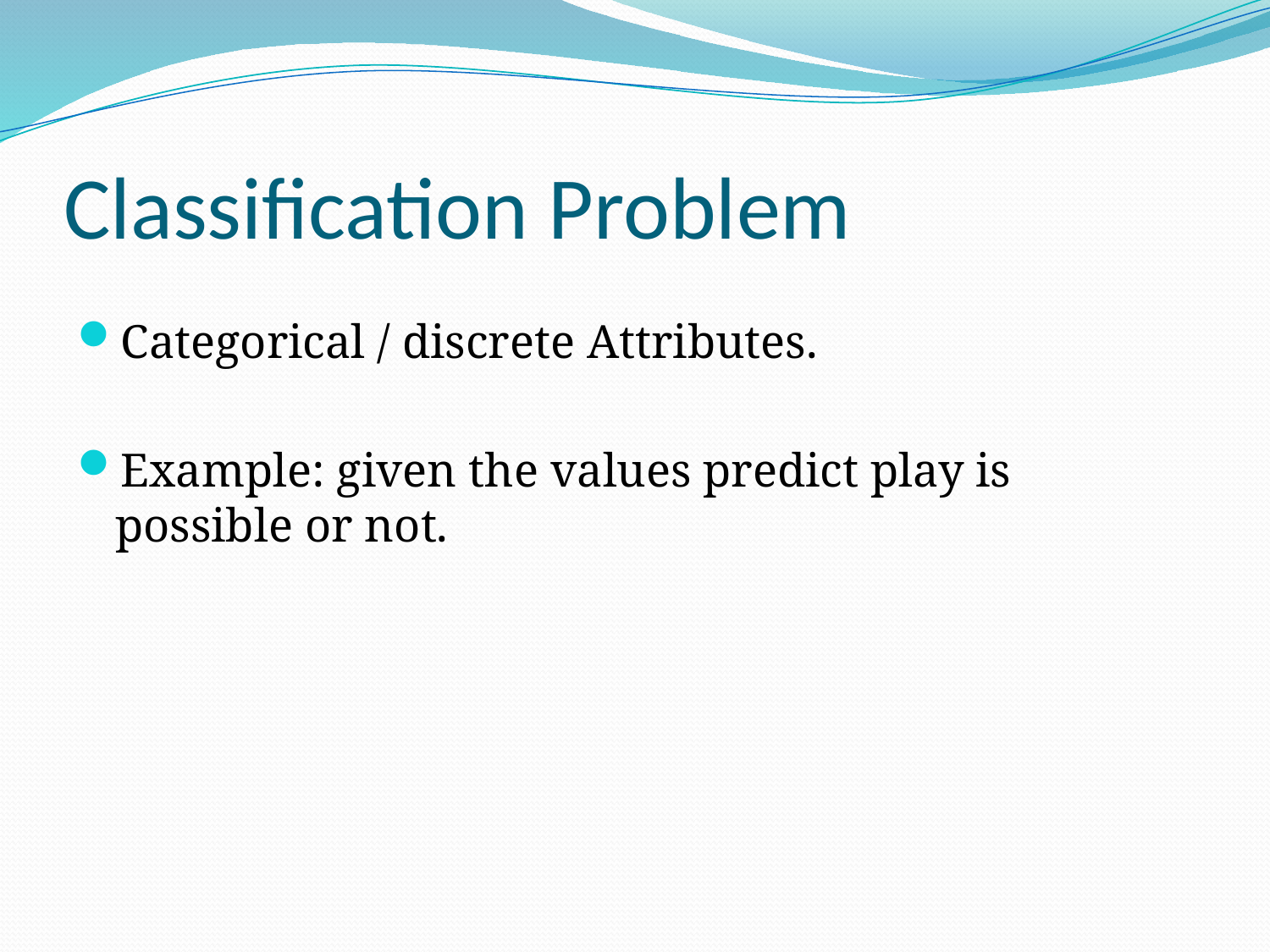

# Classification Problem
Categorical / discrete Attributes.

Example: given the values predict play is possible or not.